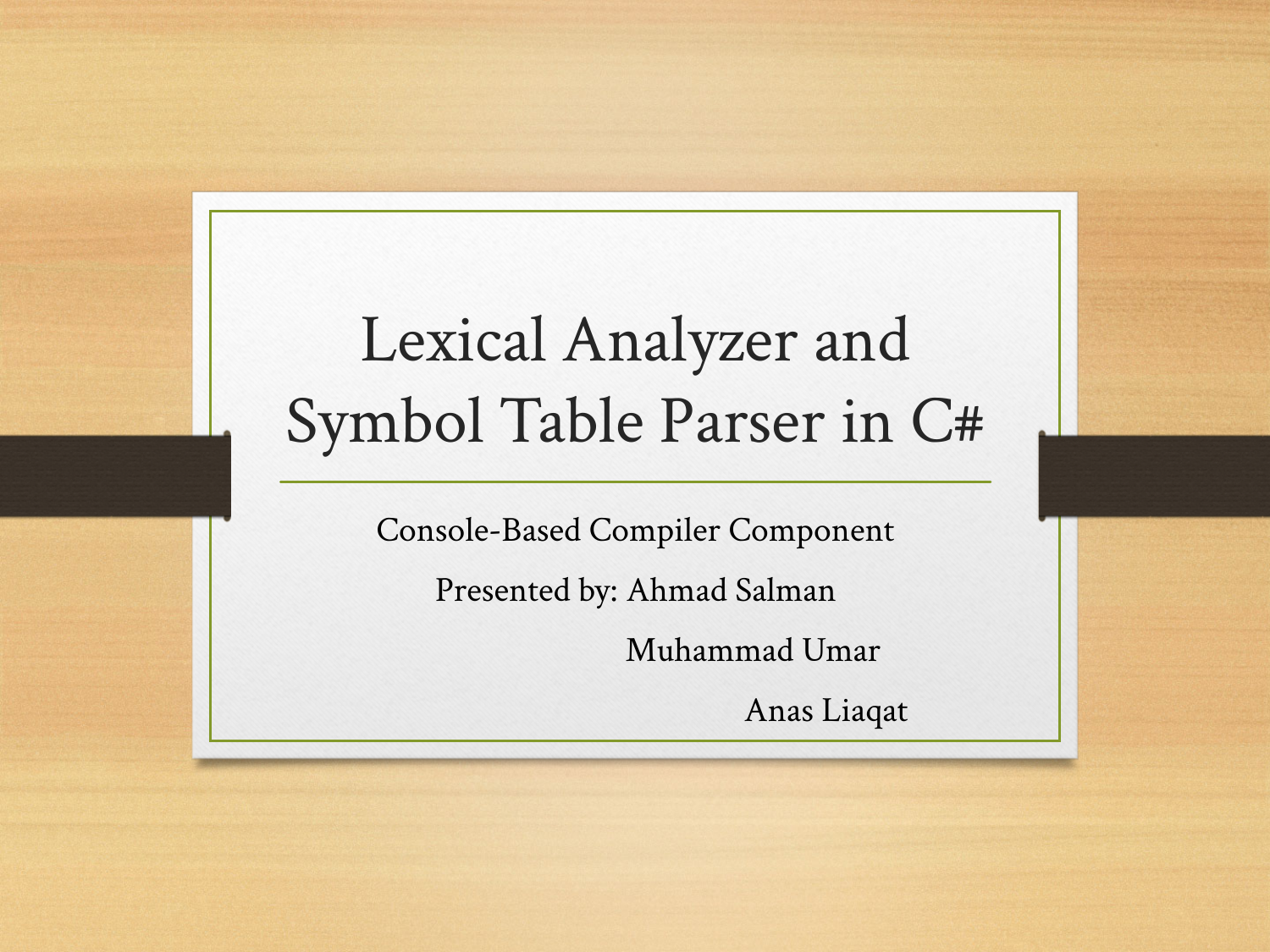

# Lexical Analyzer and Symbol Table Parser in C#
Console-Based Compiler Component
Presented by: Ahmad Salman
                               Muhammad Umar
			Anas Liaqat